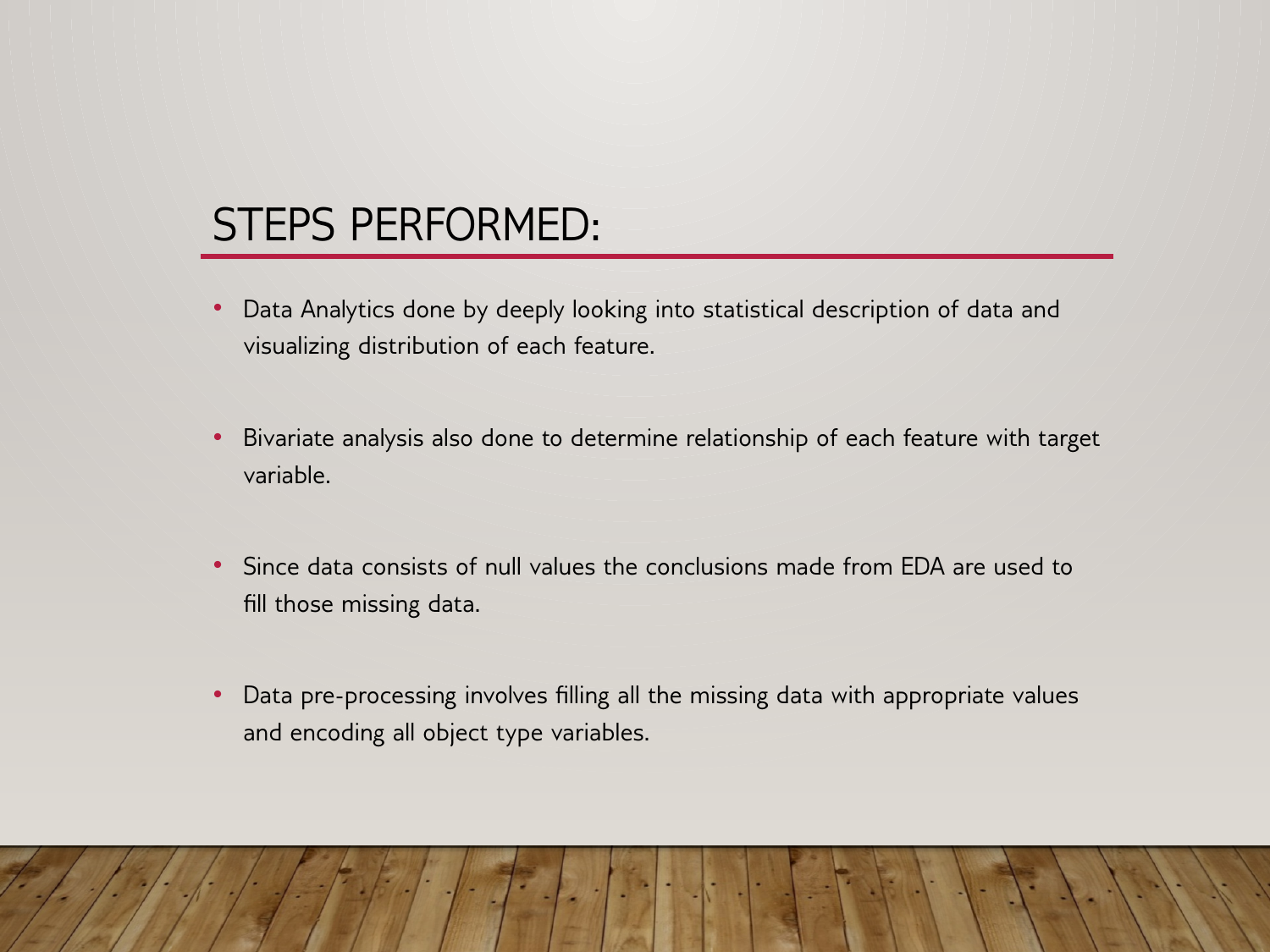

# Steps PERFORMED:
Data Analytics done by deeply looking into statistical description of data and visualizing distribution of each feature.

Bivariate analysis also done to determine relationship of each feature with target variable.

Since data consists of null values the conclusions made from EDA are used to fill those missing data.

Data pre-processing involves filling all the missing data with appropriate values and encoding all object type variables.